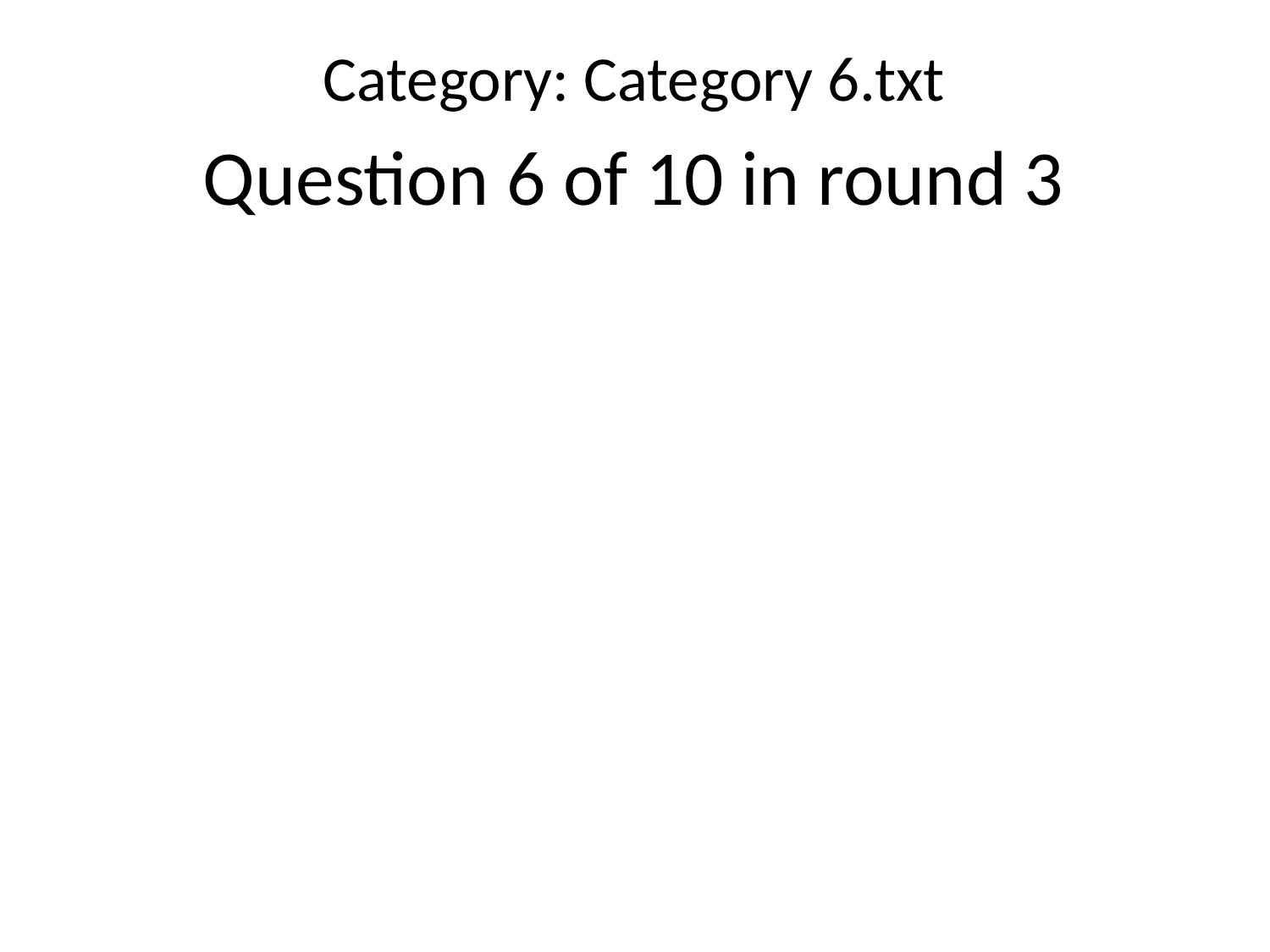

Category: Category 6.txt
Question 6 of 10 in round 3